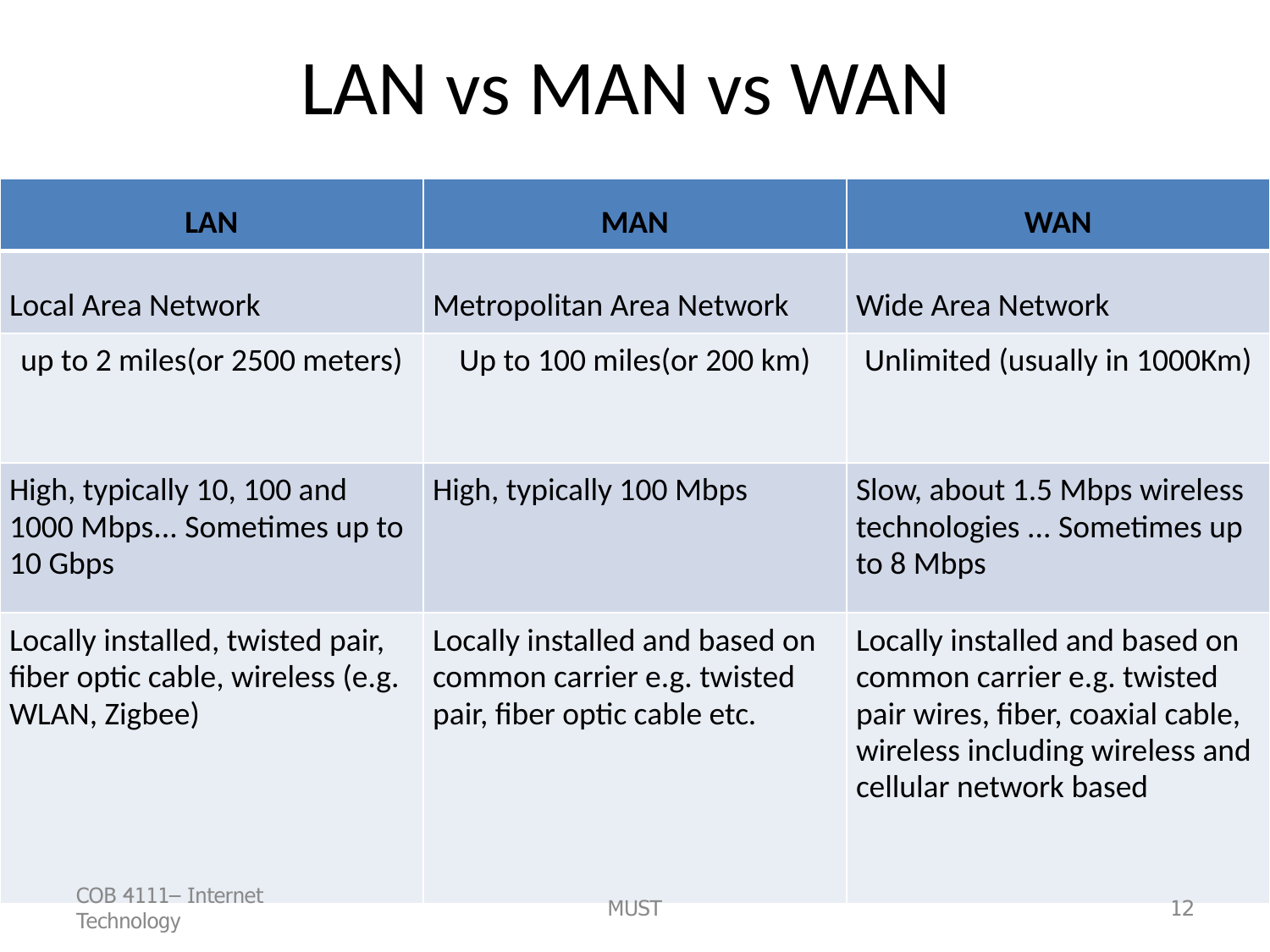

# LAN vs MAN vs WAN
| LAN | MAN | WAN |
| --- | --- | --- |
| Local Area Network | Metropolitan Area Network | Wide Area Network |
| up to 2 miles(or 2500 meters) | Up to 100 miles(or 200 km) | Unlimited (usually in 1000Km) |
| High, typically 10, 100 and 1000 Mbps... Sometimes up to 10 Gbps | High, typically 100 Mbps | Slow, about 1.5 Mbps wireless technologies ... Sometimes up to 8 Mbps |
| Locally installed, twisted pair, fiber optic cable, wireless (e.g. WLAN, Zigbee) | Locally installed and based on common carrier e.g. twisted pair, fiber optic cable etc. | Locally installed and based on common carrier e.g. twisted pair wires, fiber, coaxial cable, wireless including wireless and cellular network based |
COB 4111– Internet Technology
MUST
12